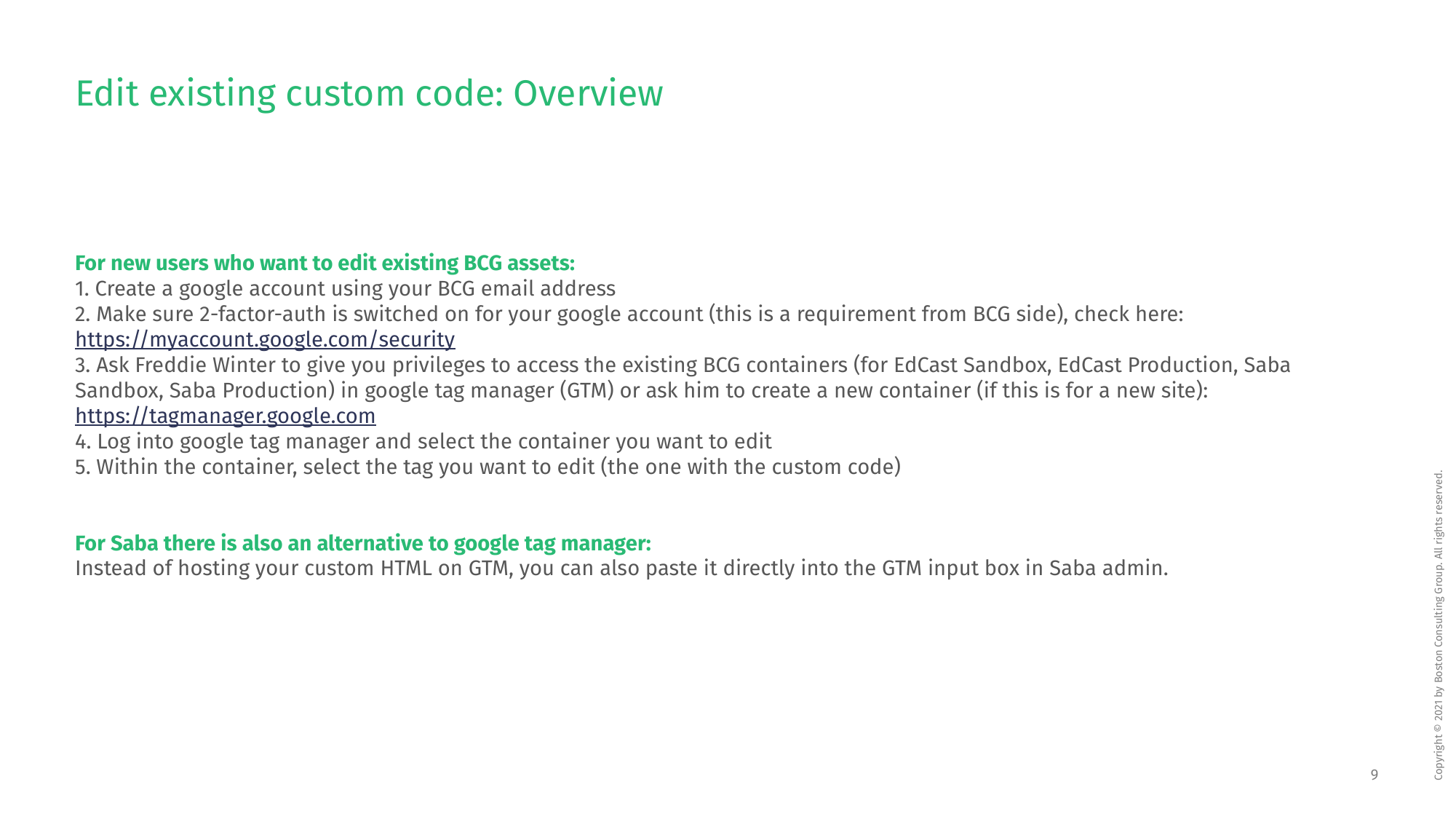

# Edit existing custom code: Overview
For new users who want to edit existing BCG assets:
1. Create a google account using your BCG email address
2. Make sure 2-factor-auth is switched on for your google account (this is a requirement from BCG side), check here: https://myaccount.google.com/security
3. Ask Freddie Winter to give you privileges to access the existing BCG containers (for EdCast Sandbox, EdCast Production, Saba Sandbox, Saba Production) in google tag manager (GTM) or ask him to create a new container (if this is for a new site): https://tagmanager.google.com
4. Log into google tag manager and select the container you want to edit
5. Within the container, select the tag you want to edit (the one with the custom code)

For Saba there is also an alternative to google tag manager:
Instead of hosting your custom HTML on GTM, you can also paste it directly into the GTM input box in Saba admin.